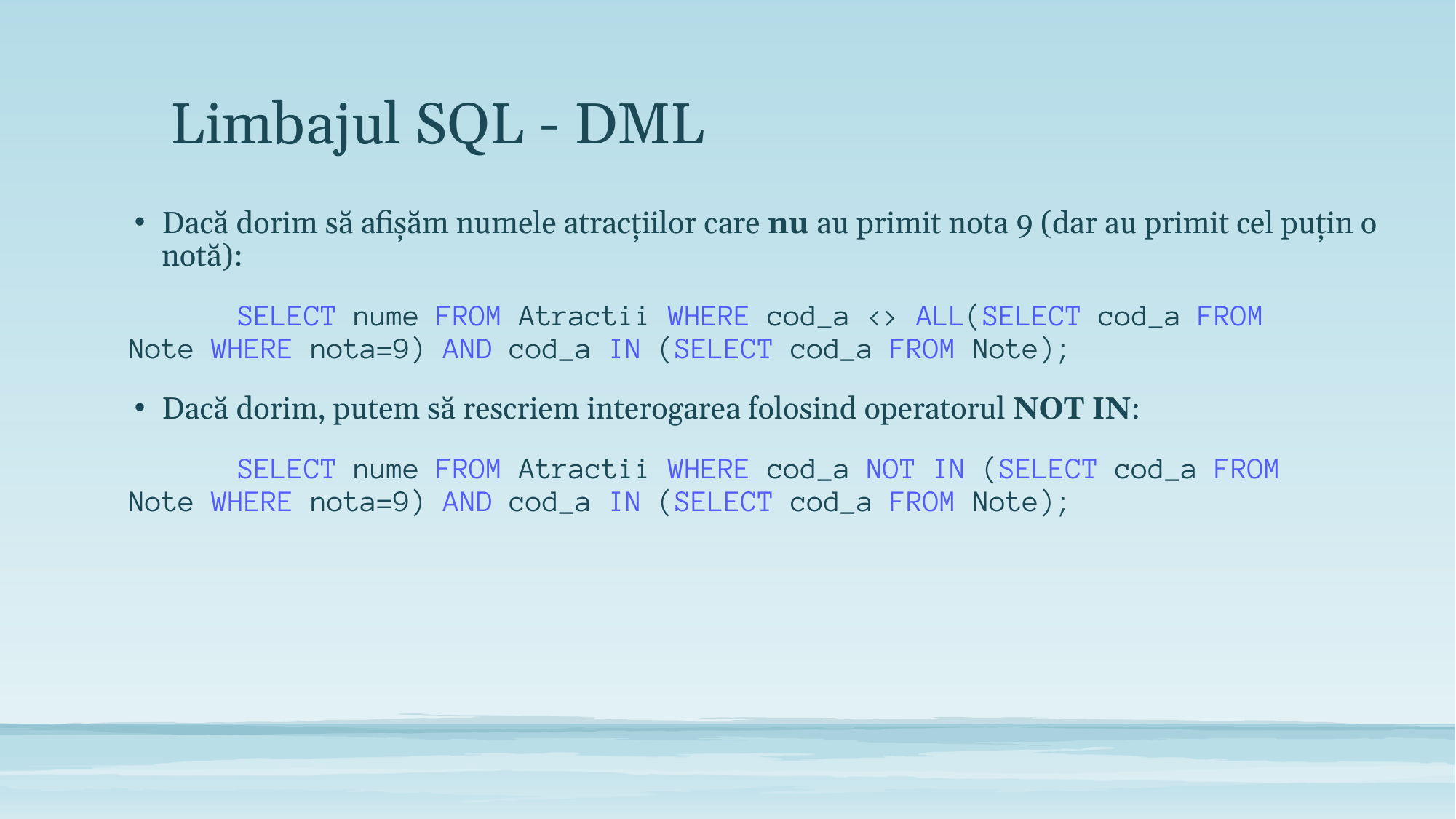

# Limbajul SQL - DML
Dacă dorim să afișăm numele atracțiilor care nu au primit nota 9 (dar au primit cel puțin o notă):
	SELECT nume FROM Atractii WHERE cod_a <> ALL(SELECT cod_a FROM 	Note WHERE nota=9) AND cod_a IN (SELECT cod_a FROM Note);
Dacă dorim, putem să rescriem interogarea folosind operatorul NOT IN:
	SELECT nume FROM Atractii WHERE cod_a NOT IN (SELECT cod_a FROM 	Note WHERE nota=9) AND cod_a IN (SELECT cod_a FROM Note);